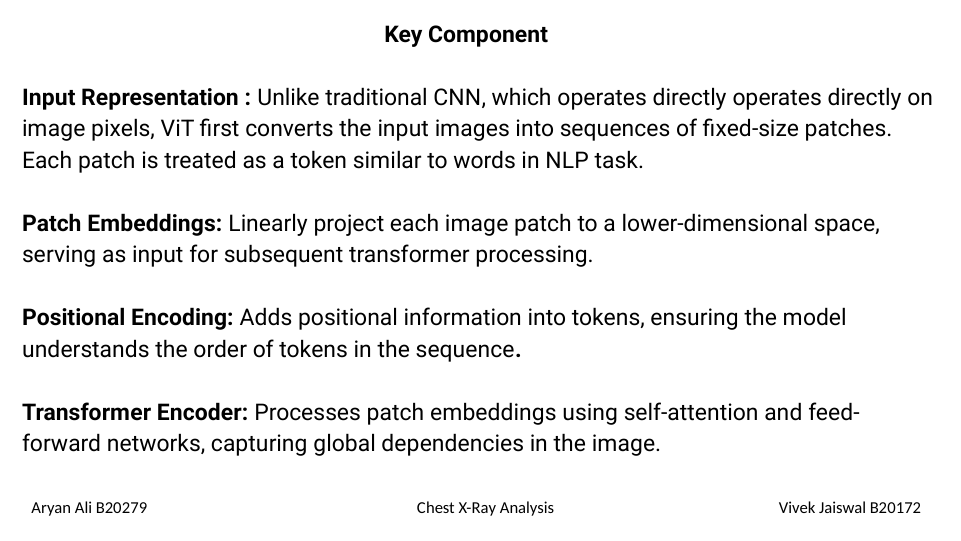

Key Component

Input Representation : Unlike traditional CNN, which operates directly operates directly on image pixels, ViT first converts the input images into sequences of fixed-size patches. Each patch is treated as a token similar to words in NLP task.

Patch Embeddings: Linearly project each image patch to a lower-dimensional space, serving as input for subsequent transformer processing.

Positional Encoding: Adds positional information into tokens, ensuring the model understands the order of tokens in the sequence.

Transformer Encoder: Processes patch embeddings using self-attention and feed-forward networks, capturing global dependencies in the image.

#

Aryan Ali B20279                                                                        Chest X-Ray Analysis                                                            Vivek Jaiswal B20172